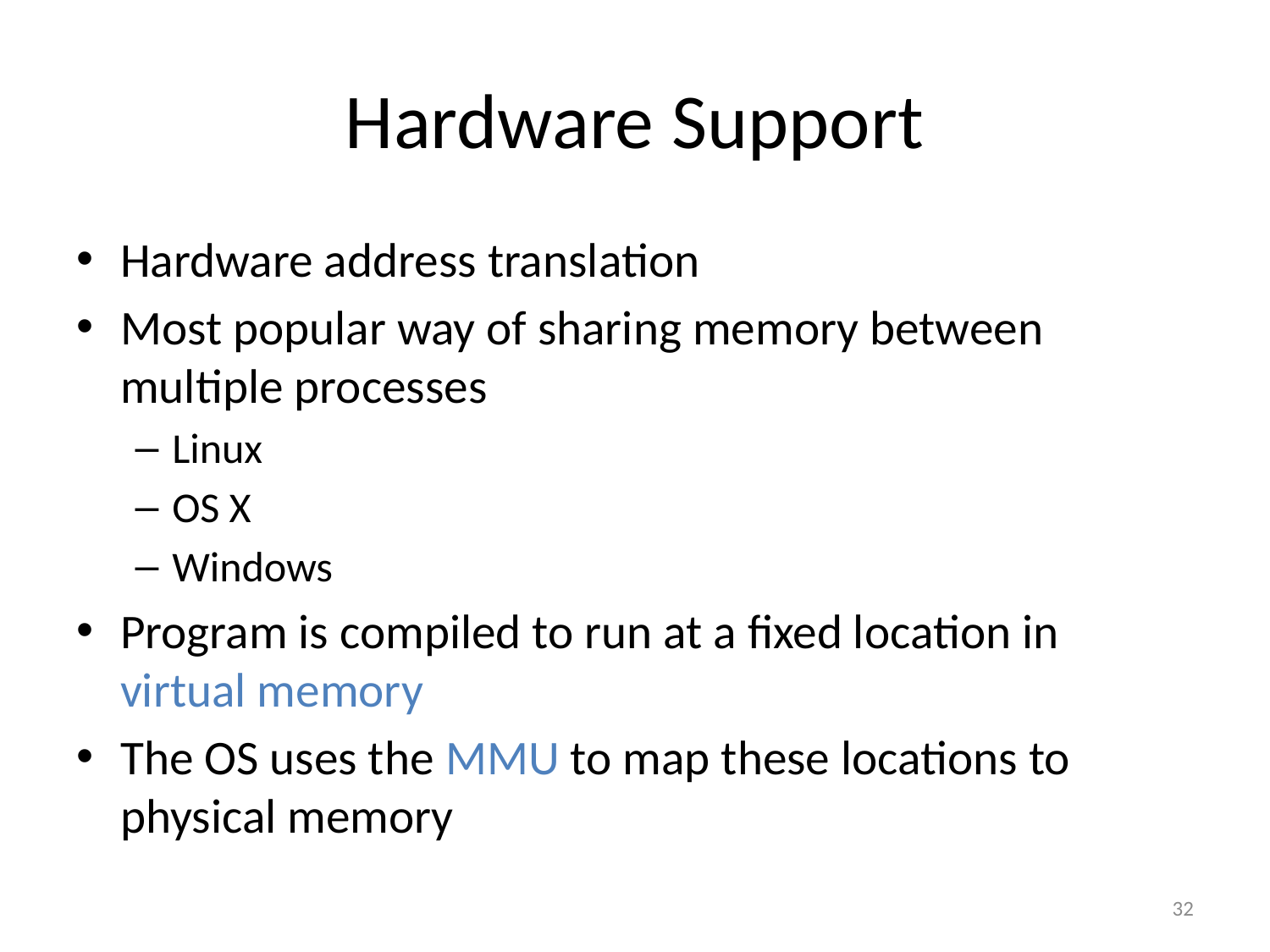

# Hardware Support
Hardware address translation
Most popular way of sharing memory between multiple processes
Linux
OS X
Windows
Program is compiled to run at a fixed location in virtual memory
The OS uses the MMU to map these locations to physical memory

32